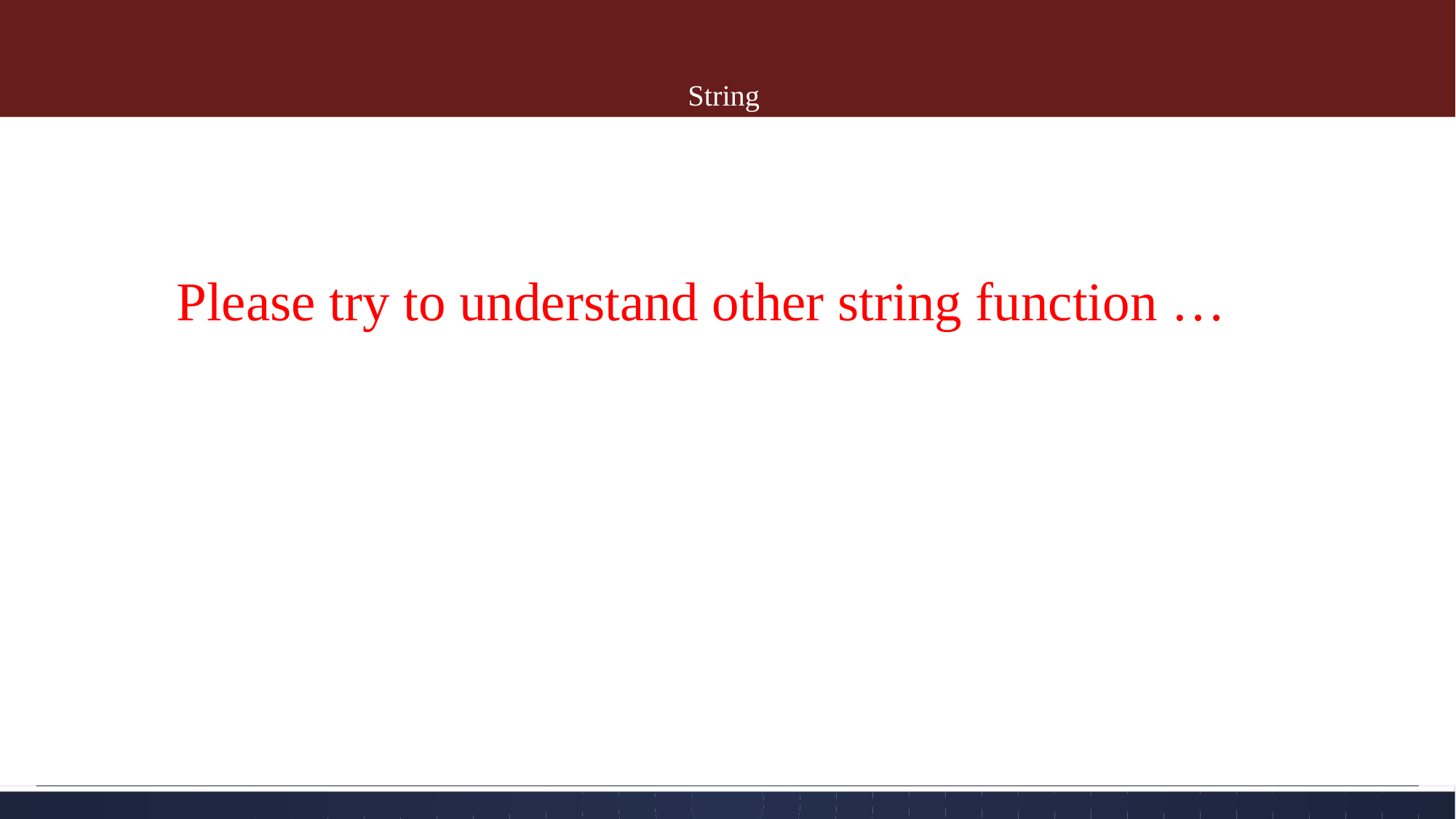

# String

Please try to understand other string function …